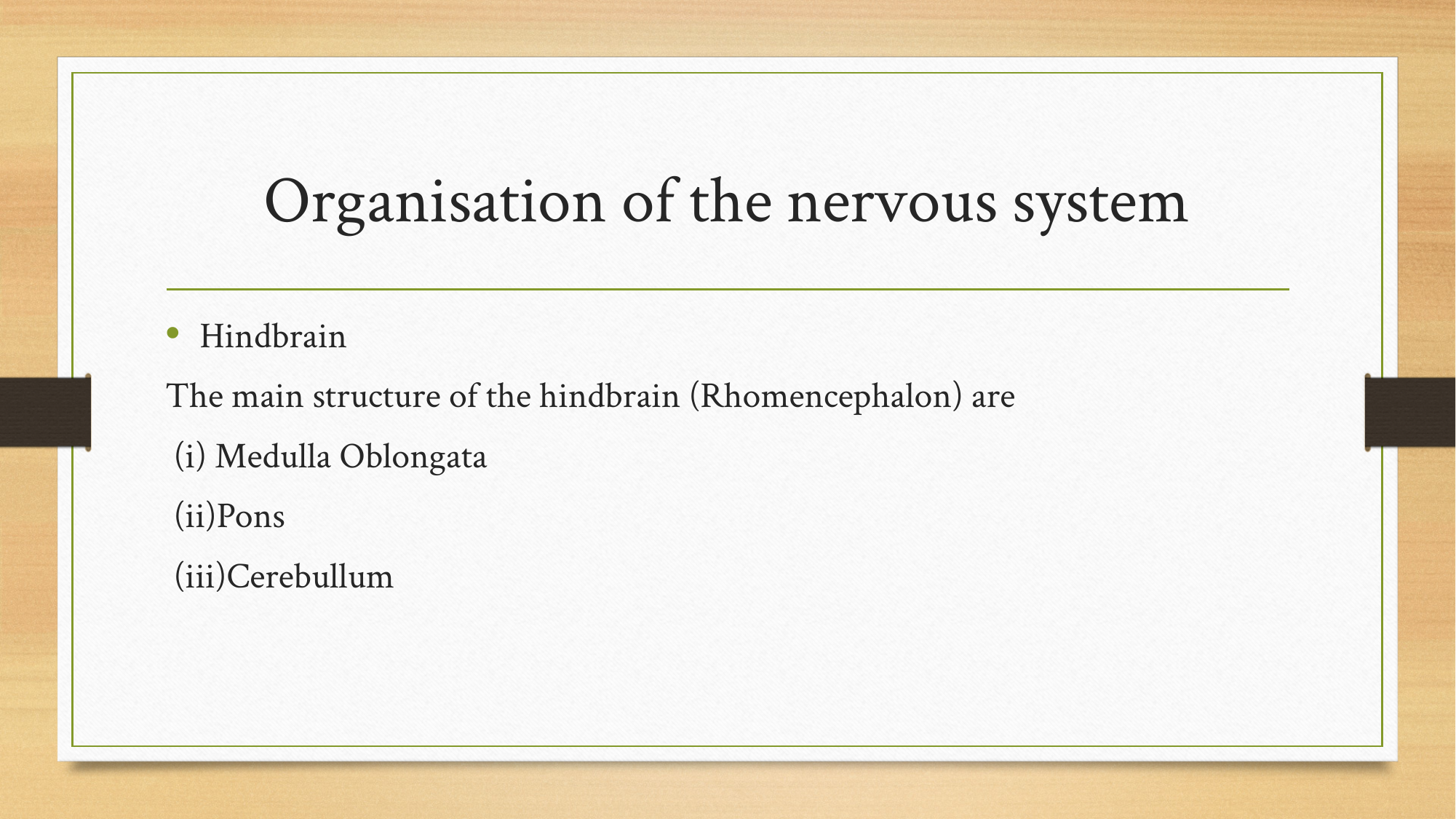

# Organisation of the nervous system
Hindbrain
The main structure of the hindbrain (Rhomencephalon) are
 (i) Medulla Oblongata
 (ii)Pons
 (iii)Cerebullum